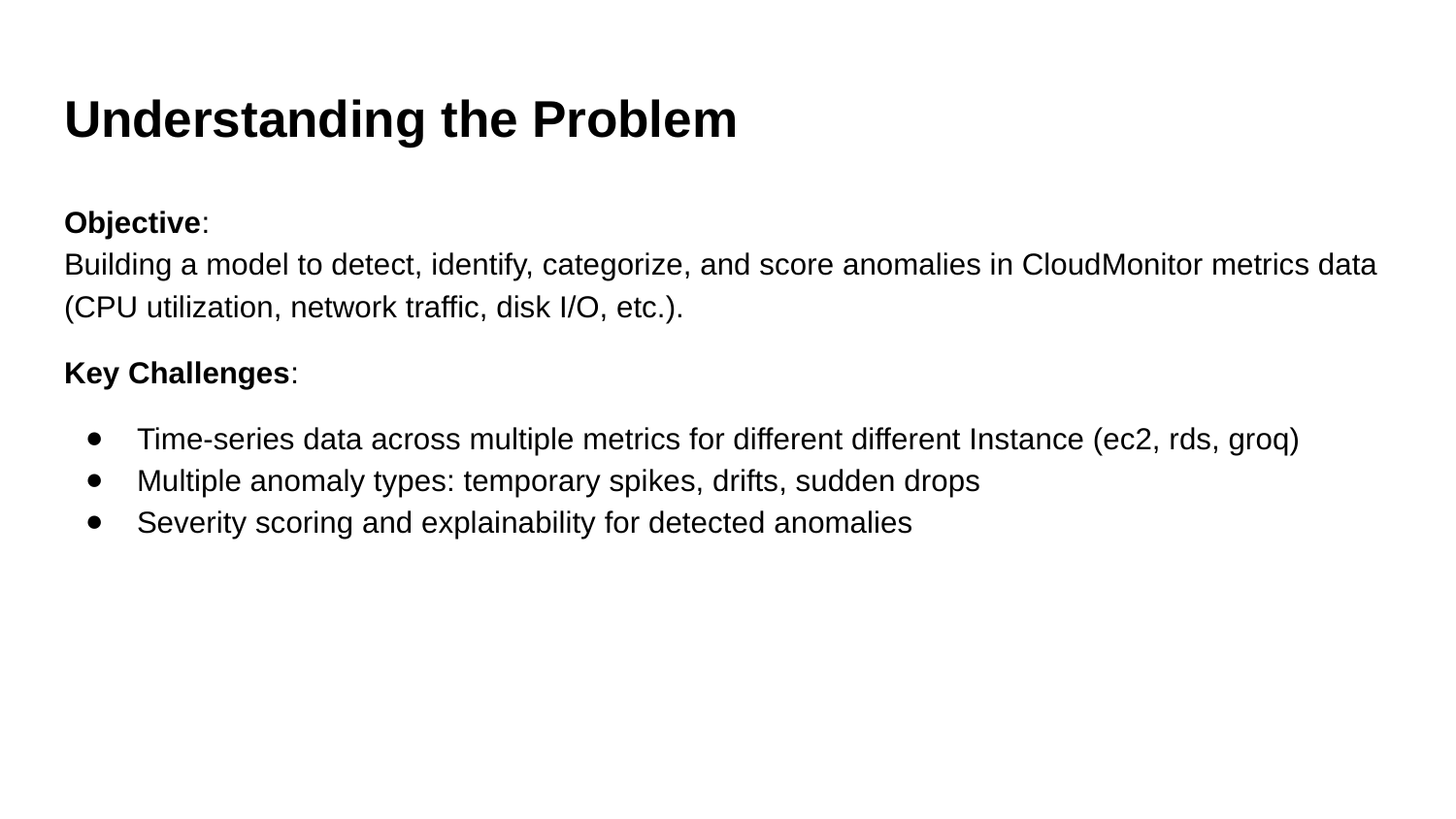

# Understanding the Problem
Objective:
Building a model to detect, identify, categorize, and score anomalies in CloudMonitor metrics data (CPU utilization, network traffic, disk I/O, etc.).
Key Challenges:
Time-series data across multiple metrics for different different Instance (ec2, rds, groq)
Multiple anomaly types: temporary spikes, drifts, sudden drops
Severity scoring and explainability for detected anomalies